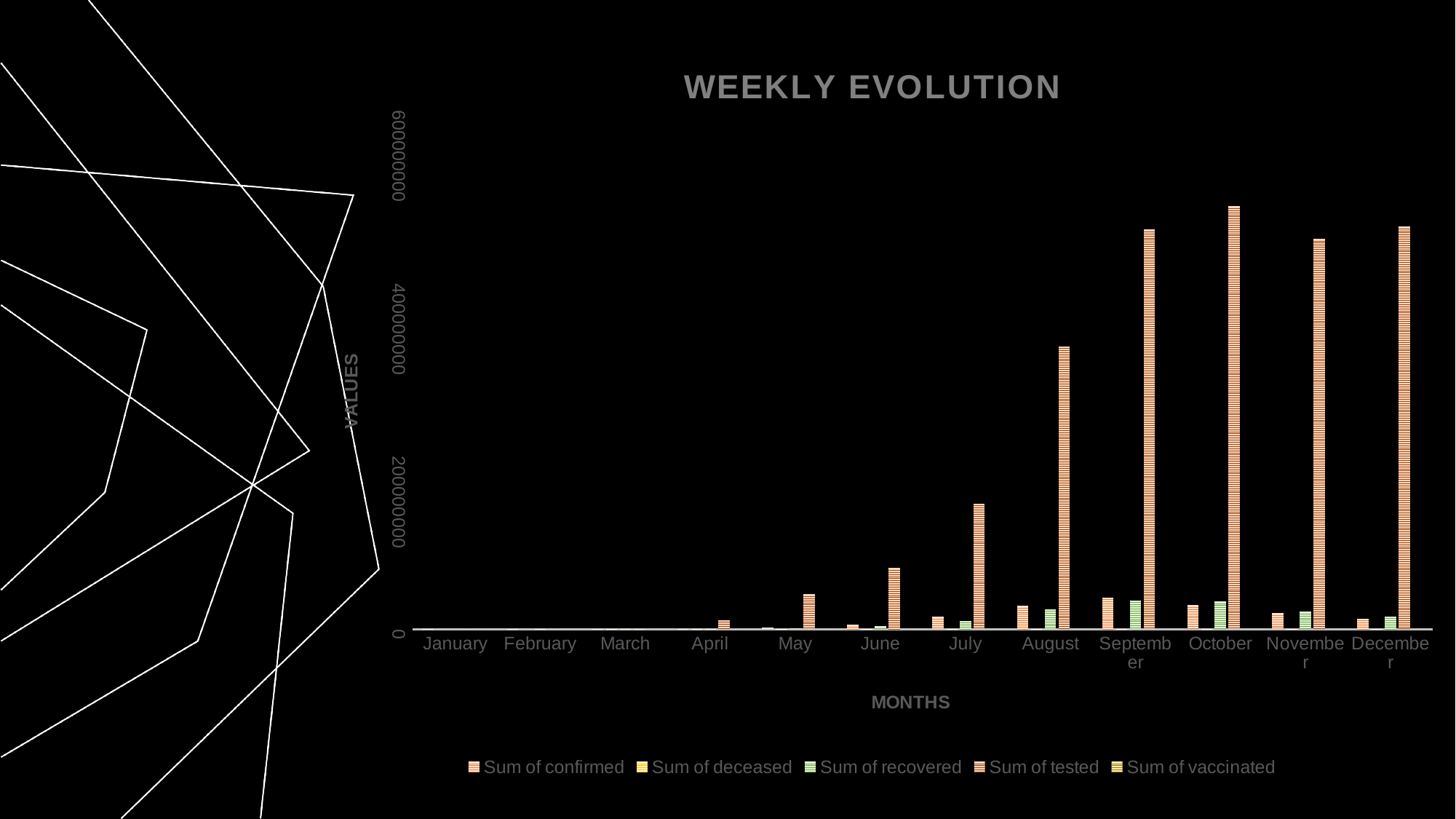

### Chart: WEEKLY EVOLUTION

| Category | Sum of confirmed | Sum of deceased | Sum of recovered | Sum of tested | Sum of vaccinated |
|---|---|---|---|---|---|
| January | 2.0 | 0.0 | 0.0 | 0.0 | 0.0 |
| February | 10.0 | 0.0 | 6.0 | 0.0 | 0.0 |
| March | 14736.0 | 250.0 | 814.0 | 217126.0 | 0.0 |
| April | 399964.0 | 13084.0 | 99718.0 | 10626198.0 | 0.0 |
| May | 1915796.0 | 53324.0 | 949516.0 | 40314045.0 | 0.0 |
| June | 5080924.0 | 158958.0 | 3286562.0 | 70622580.0 | 0.0 |
| July | 14114404.0 | 254328.0 | 9510510.0 | 145098761.0 | 0.0 |
| August | 26946488.0 | 396798.0 | 23241164.0 | 327178681.0 | 0.0 |
| September | 36452992.0 | 460120.0 | 33121244.0 | 462005270.0 | 0.0 |
| October | 27666732.0 | 351512.0 | 32186536.0 | 488946332.0 | 0.0 |
| November | 18292306.0 | 218752.0 | 20268002.0 | 451339904.0 | 0.0 |
| December | 12305012.0 | 167744.0 | 14663478.0 | 465522405.0 | 0.0 |